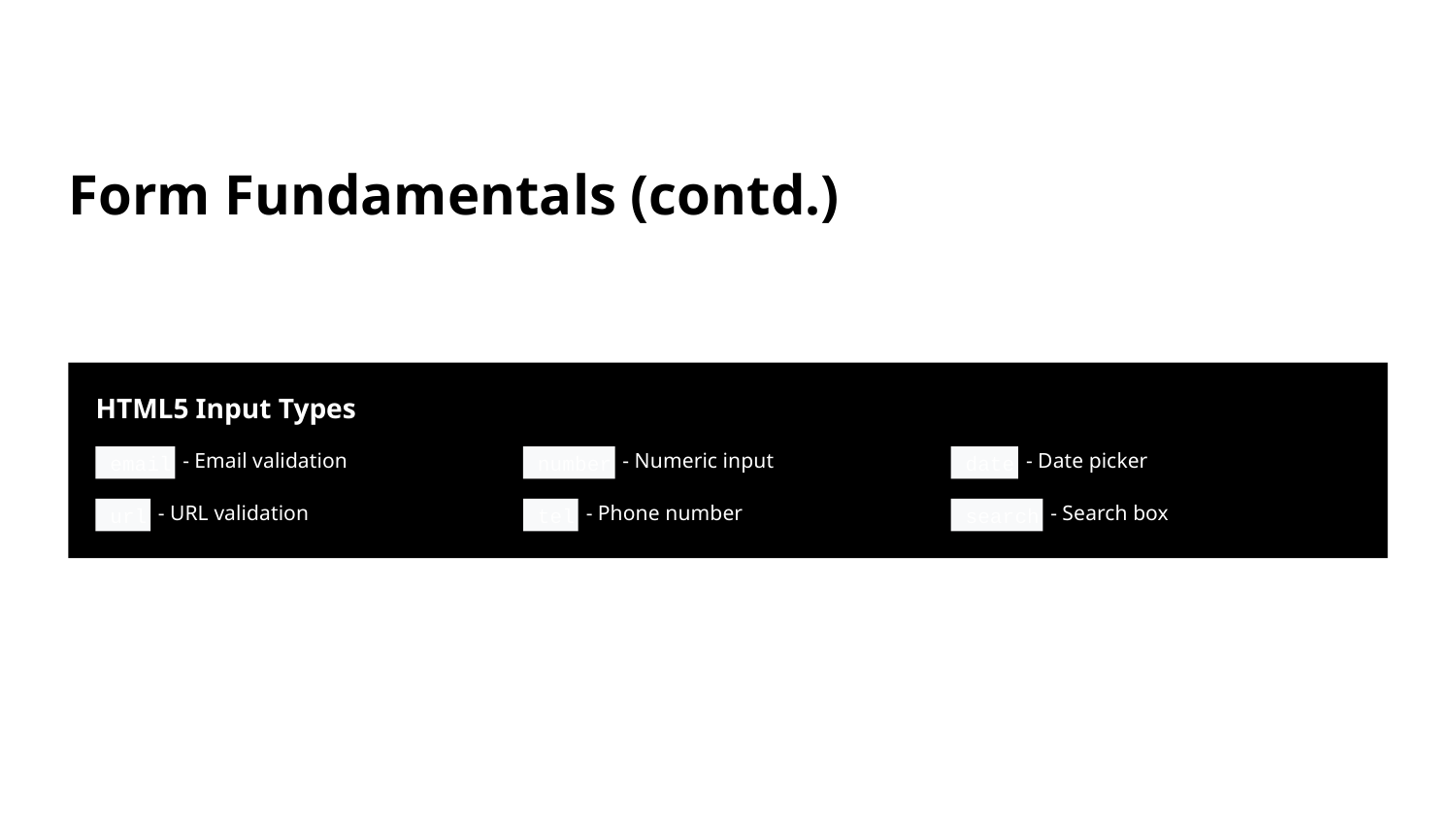

Form Fundamentals (contd.)

HTML5 Input Types

email
- Email validation

number
- Numeric input

date
- Date picker

url
- URL validation

tel
- Phone number

search
- Search box